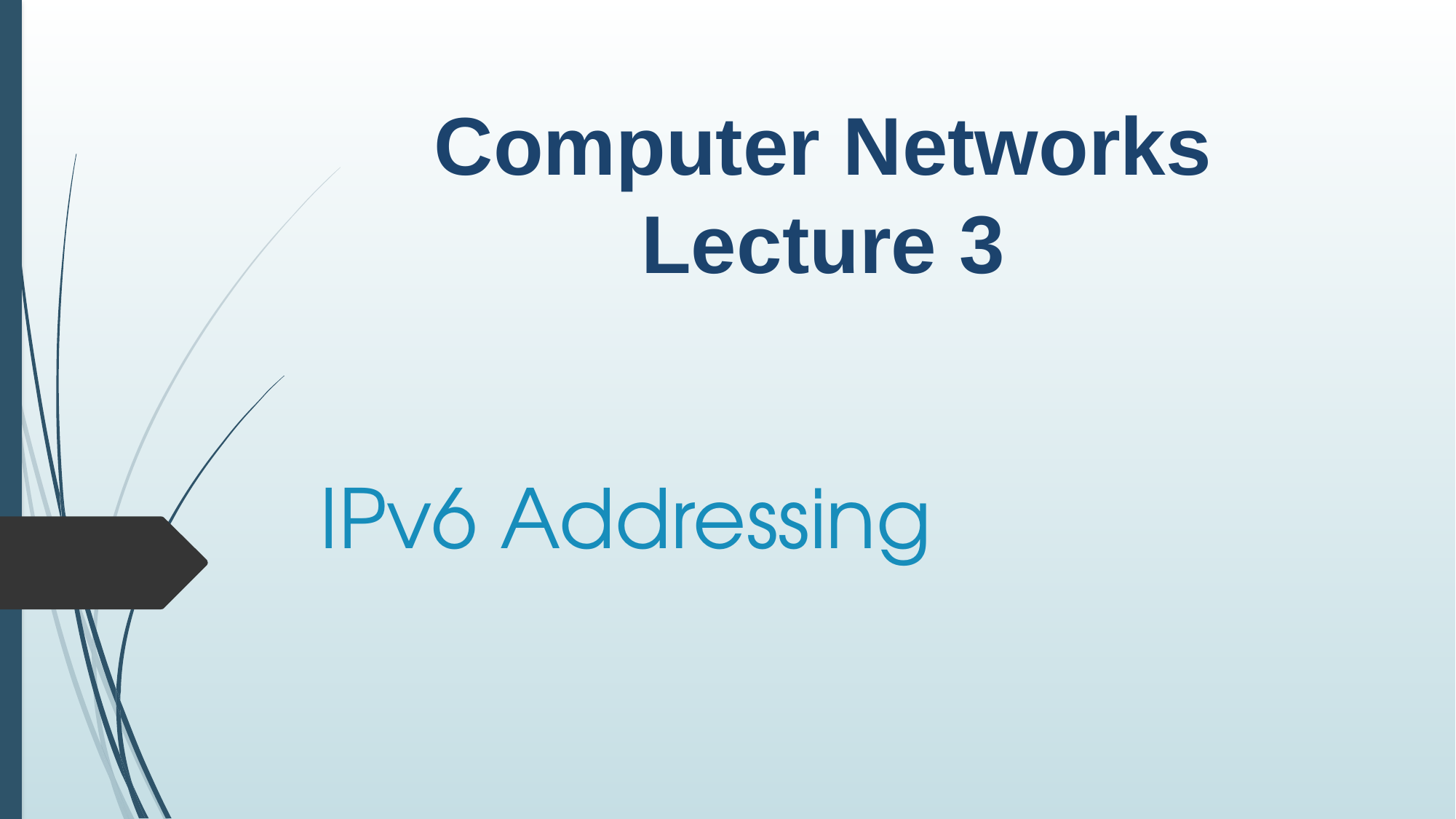

Computer Networks
Lecture 3
# IPv6 Addressing